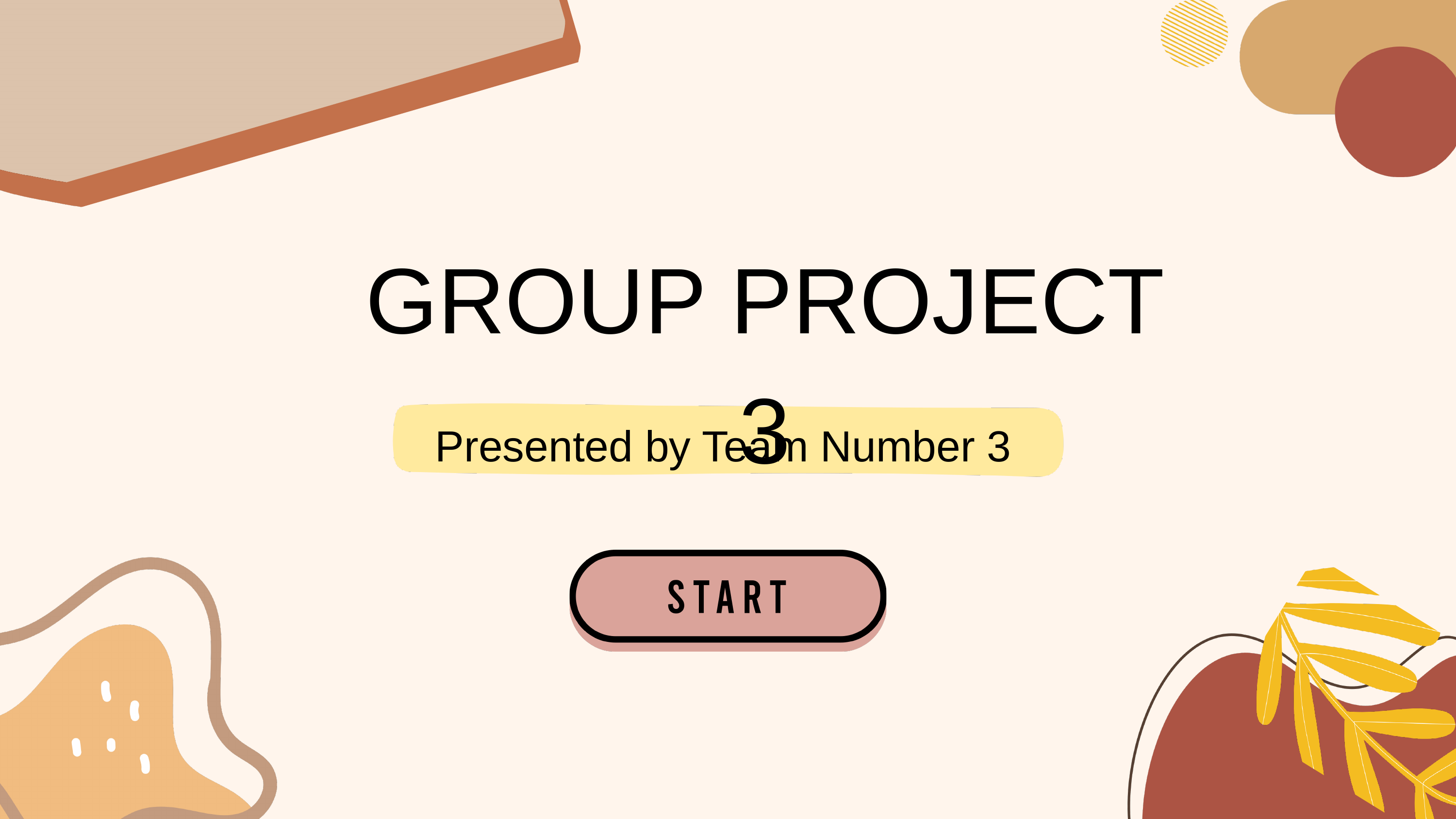

GROUP PROJECT 3

Presented by Team Number 3